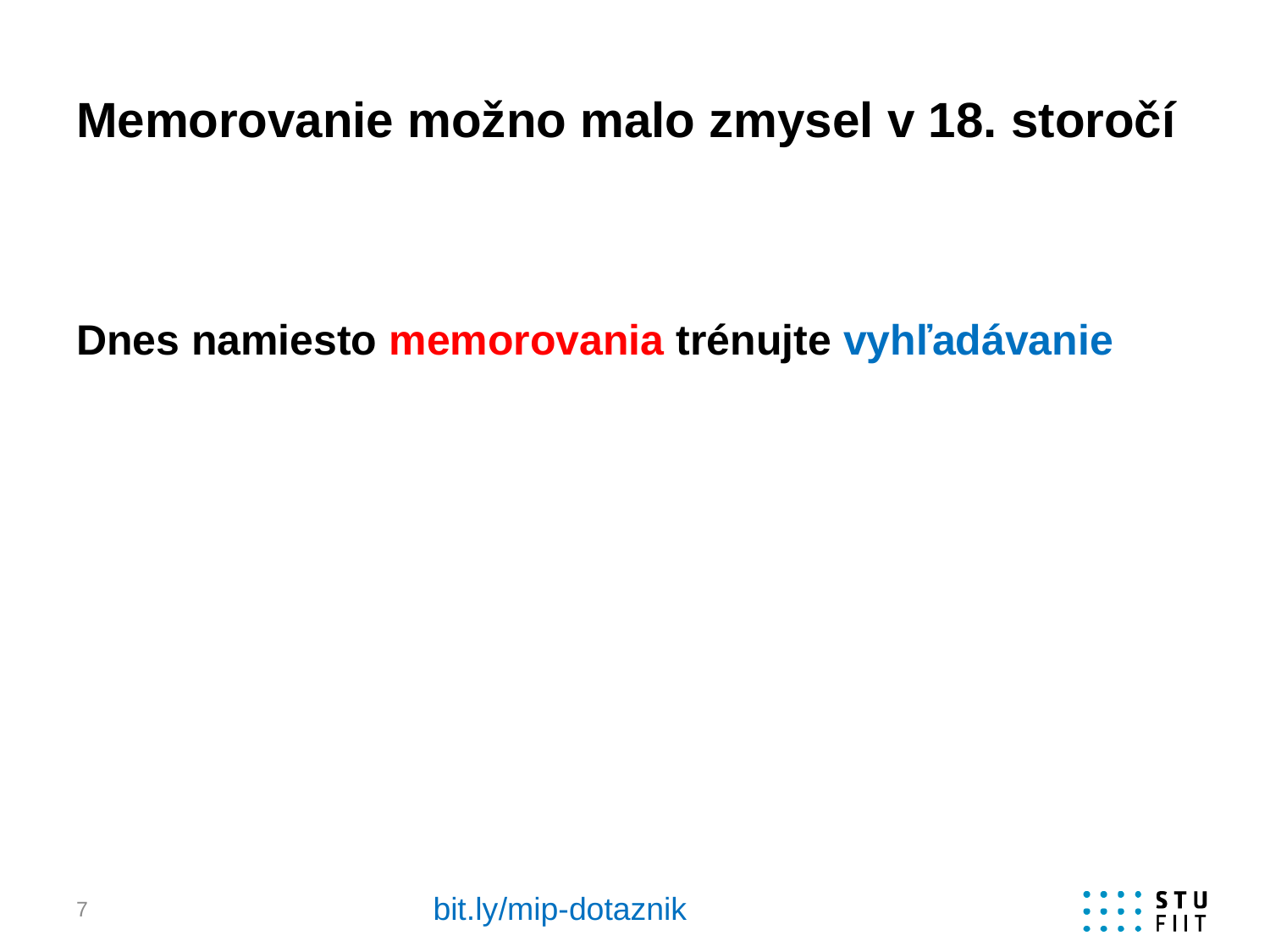

# Memorovanie možno malo zmysel v 18. storočí
Dnes namiesto memorovania trénujte vyhľadávanie
bit.ly/mip-dotaznik
7